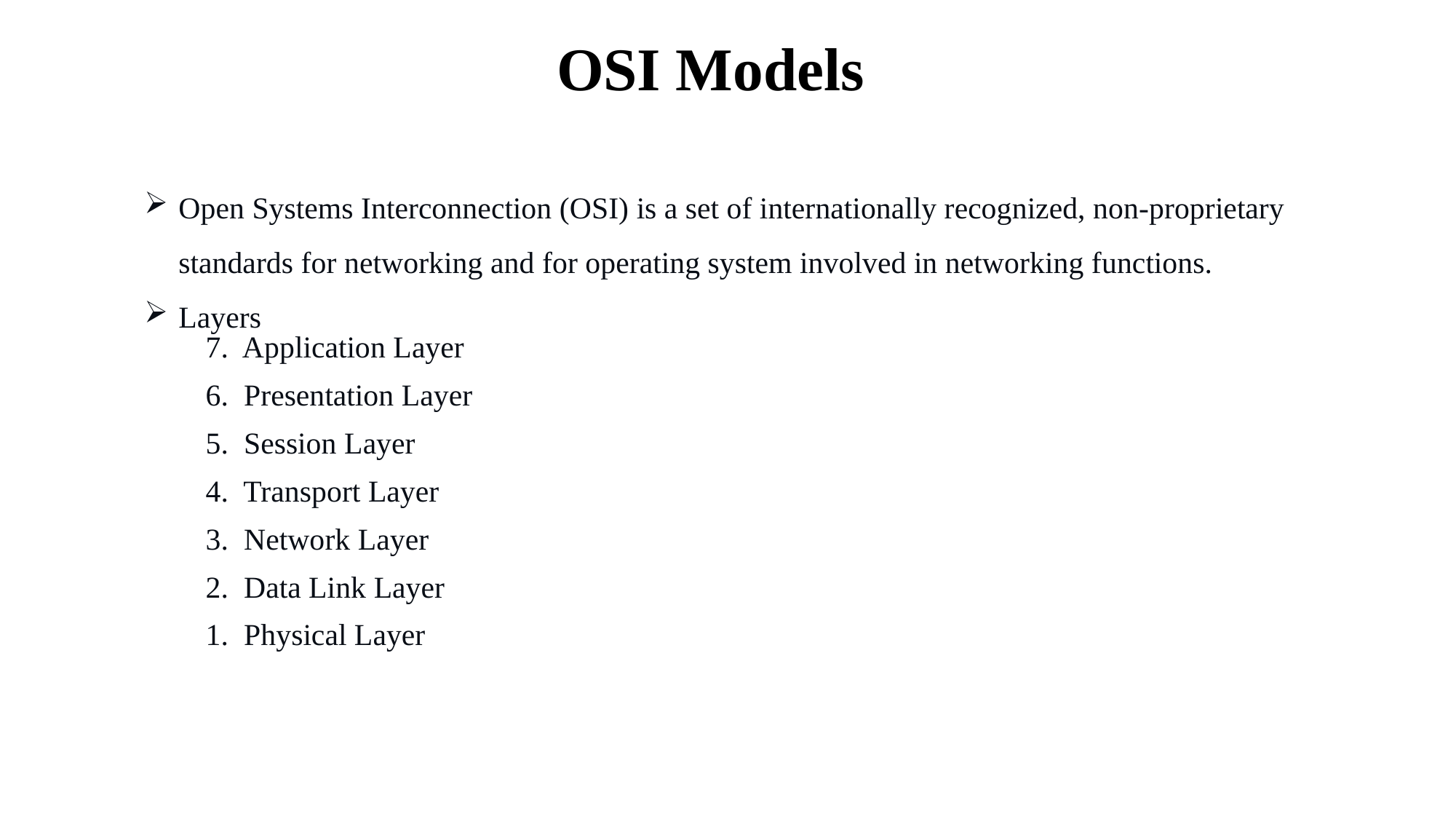

OSI Models

Open Systems Interconnection (OSI) is a set of internationally recognized, non-proprietary standards for networking and for operating system involved in networking functions.
Layers

7.  Application Layer
6.  Presentation Layer
5.  Session Layer
4.  Transport Layer
3.  Network Layer
2.  Data Link Layer
1.  Physical Layer